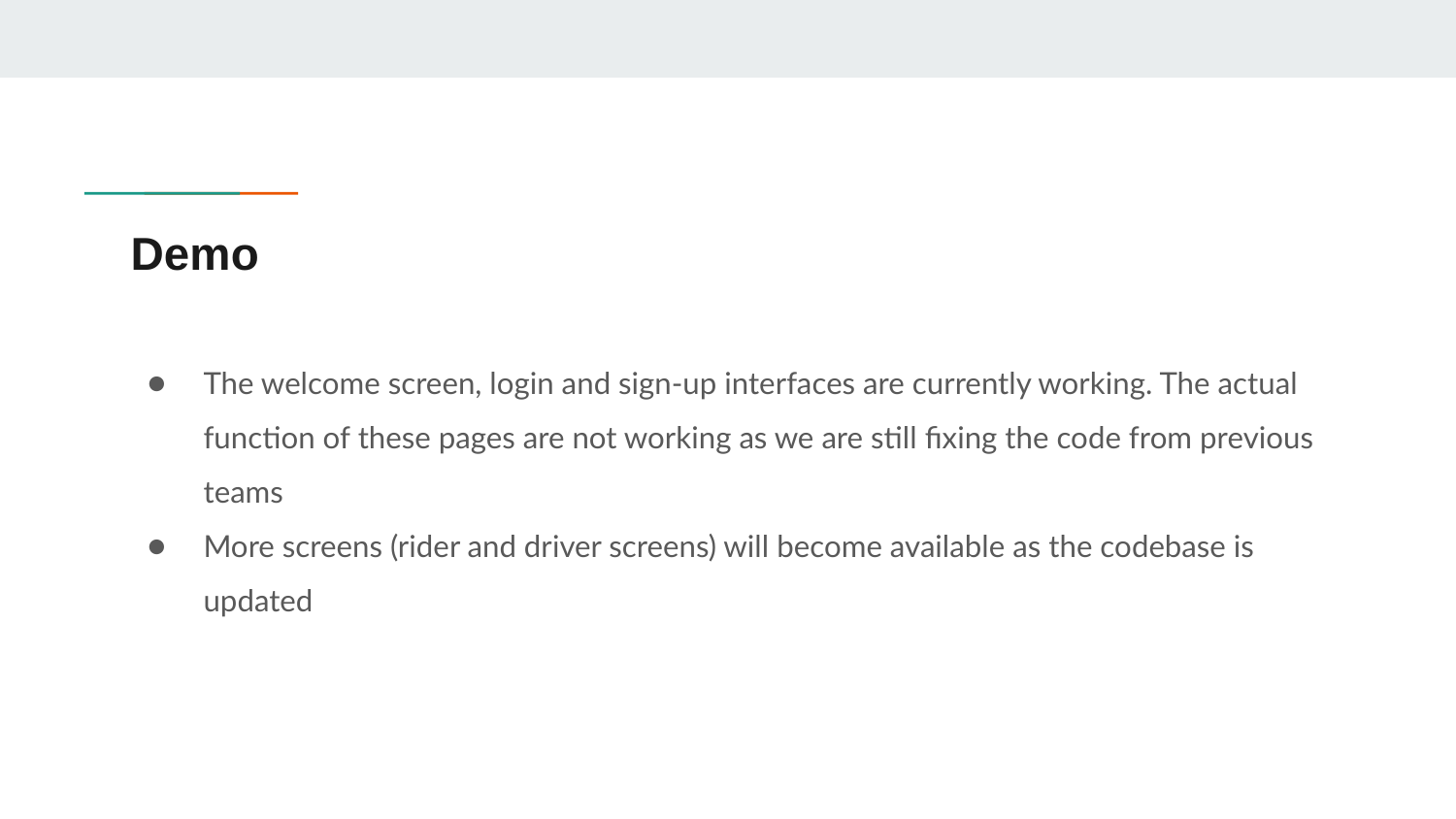

# Demo
The welcome screen, login and sign-up interfaces are currently working. The actual function of these pages are not working as we are still fixing the code from previous teams
More screens (rider and driver screens) will become available as the codebase is updated